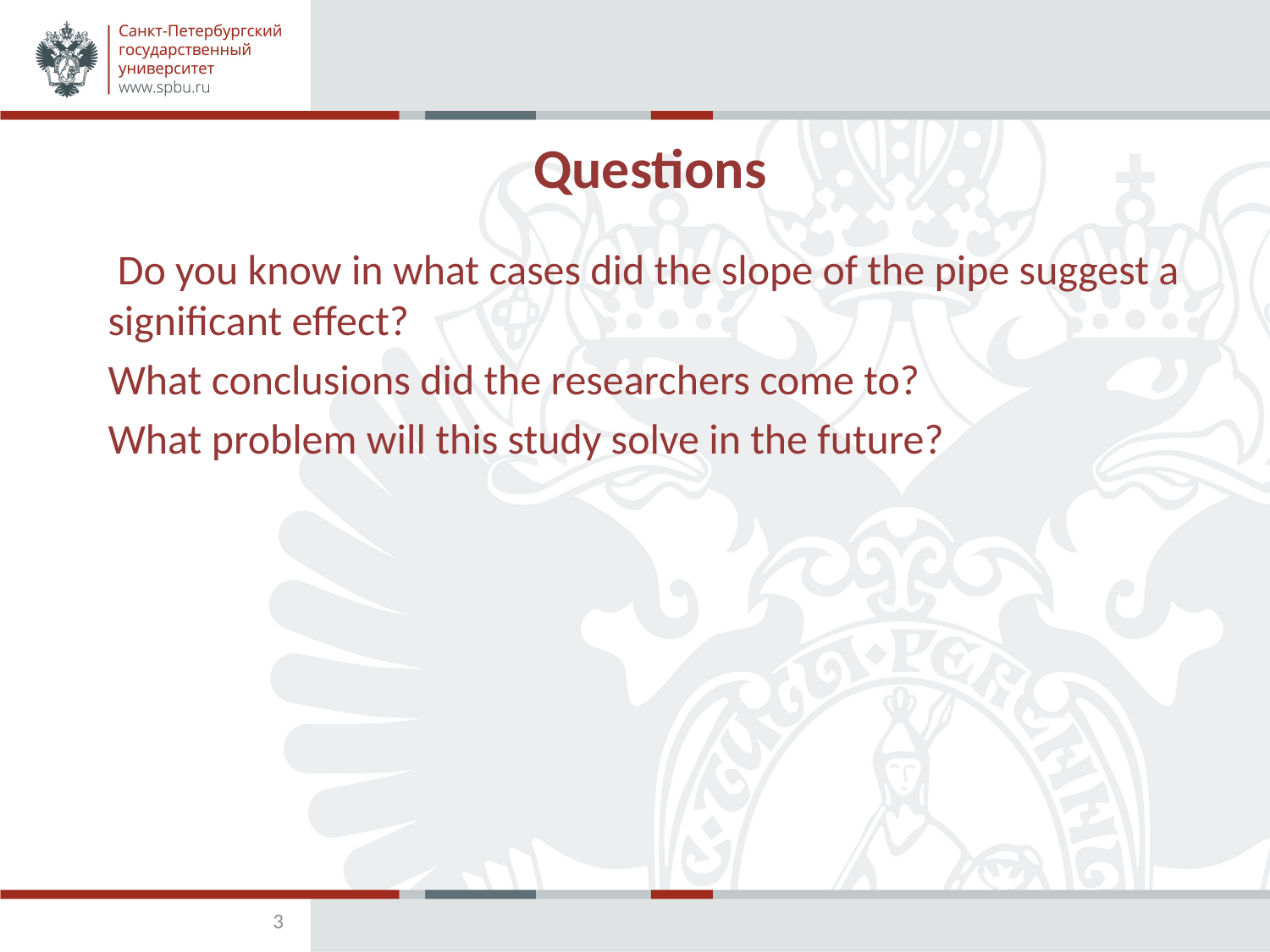

# Questions
 Do you know in what cases did the slope of the pipe suggest a significant effect?
What conclusions did the researchers come to?
What problem will this study solve in the future?

3